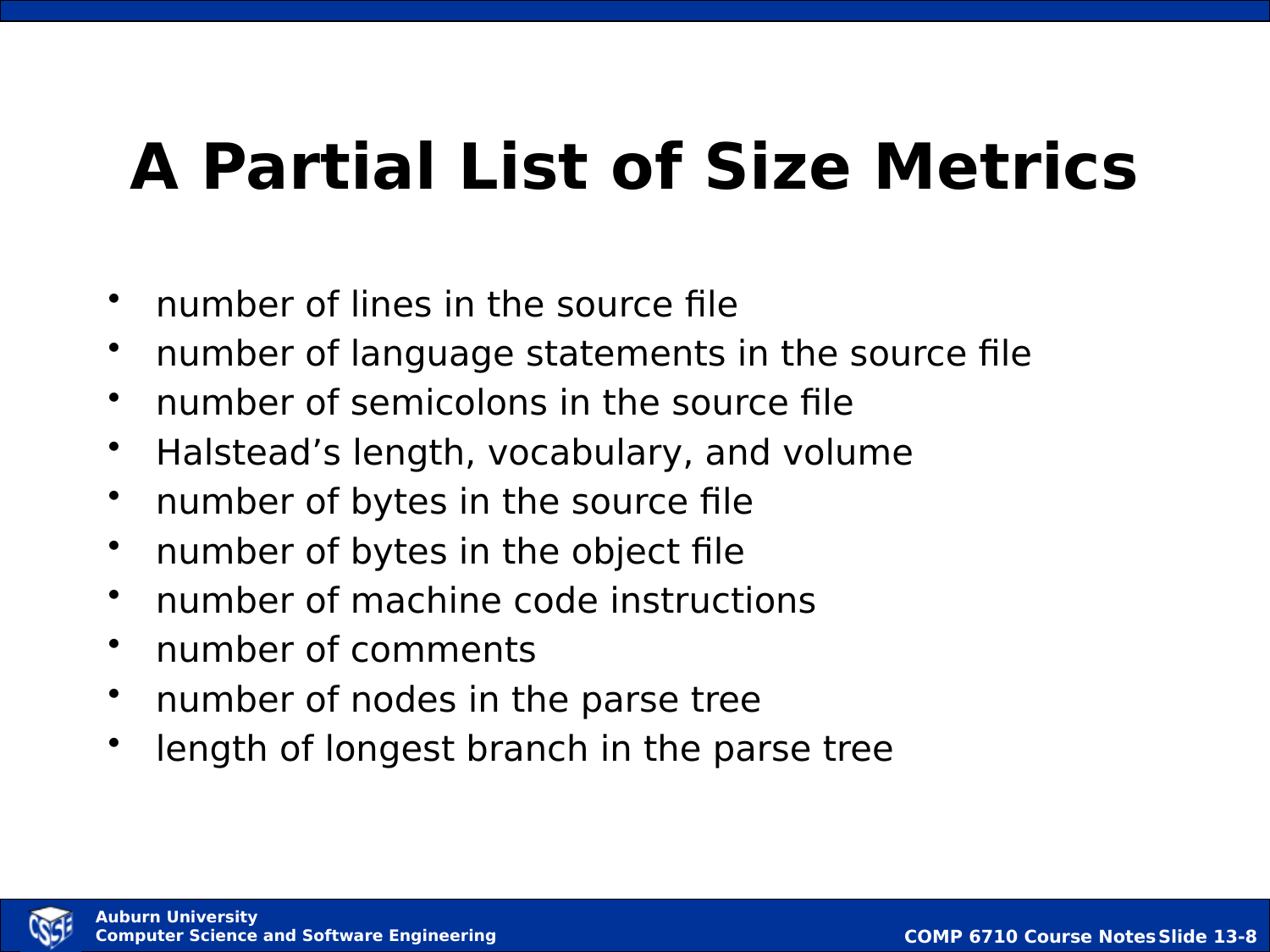

# A Partial List of Size Metrics
number of lines in the source file
number of language statements in the source file
number of semicolons in the source file
Halstead’s length, vocabulary, and volume
number of bytes in the source file
number of bytes in the object file
number of machine code instructions
number of comments
number of nodes in the parse tree
length of longest branch in the parse tree